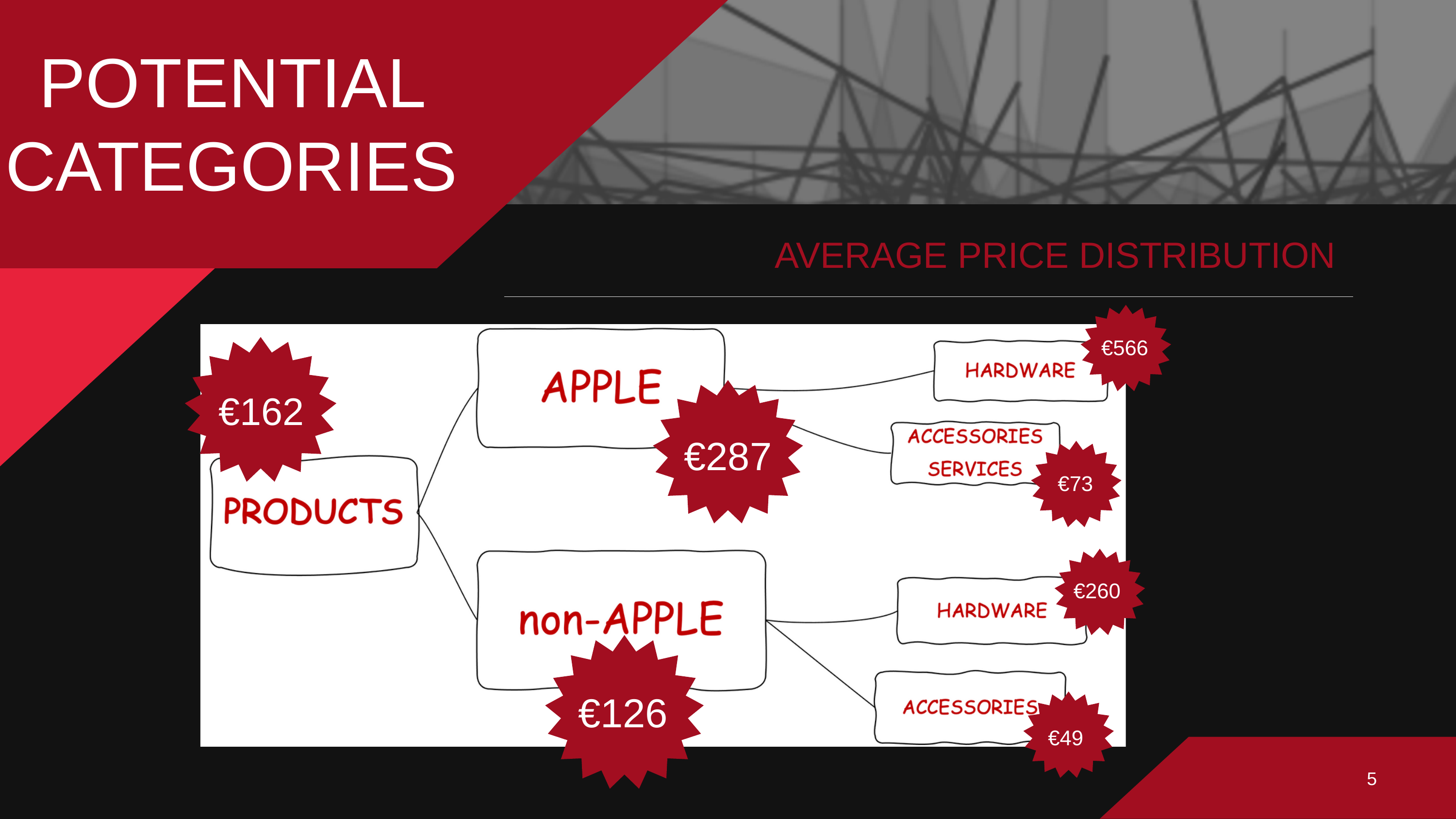

POTENTIAL CATEGORIES

| AVERAGE PRICE DISTRIBUTION |
| --- |

€566

€162

€287

€73

€260

€126

€49

5